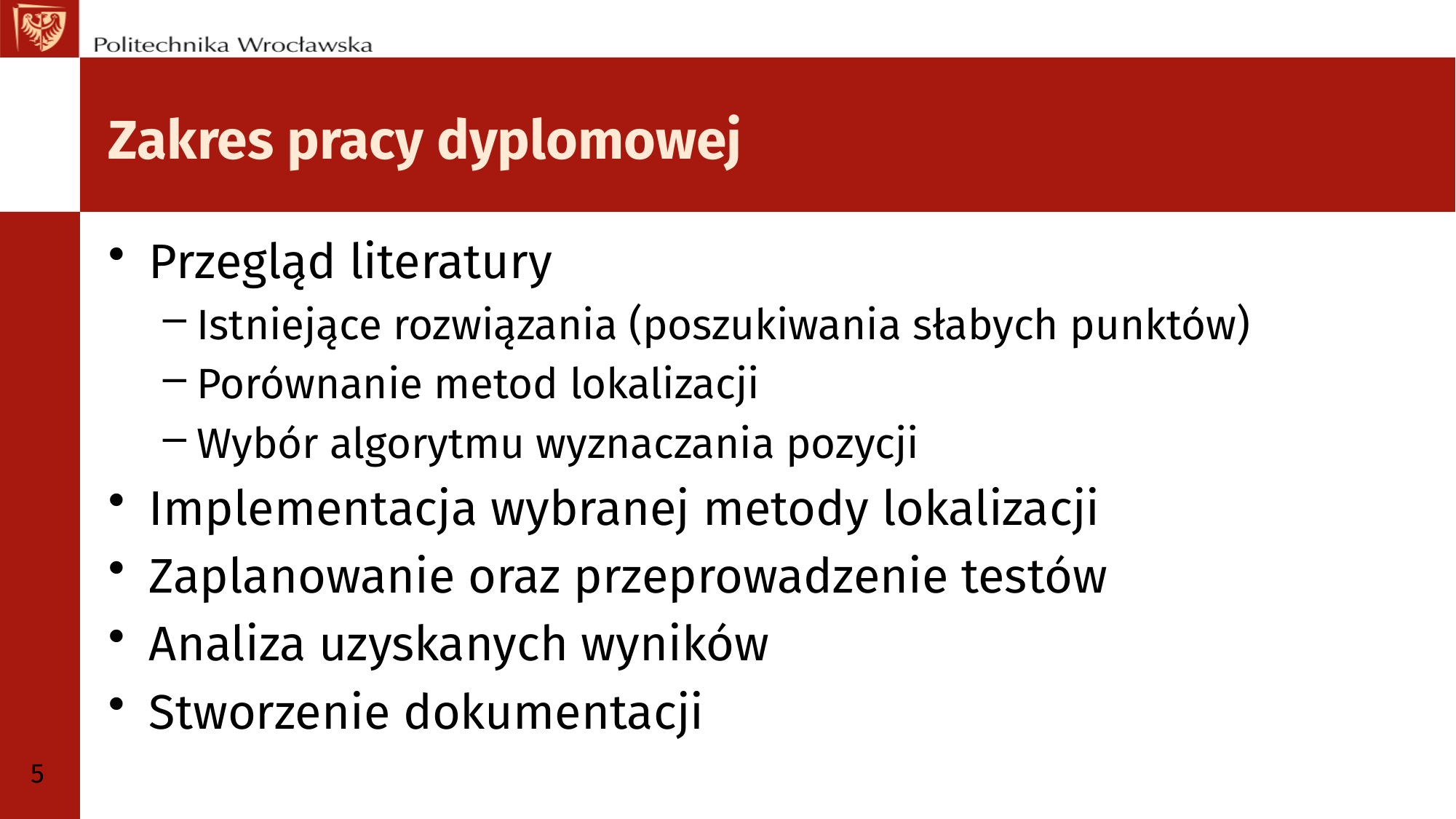

# Zakres pracy dyplomowej
Przegląd literatury
Istniejące rozwiązania (poszukiwania słabych punktów)
Porównanie metod lokalizacji
Wybór algorytmu wyznaczania pozycji
Implementacja wybranej metody lokalizacji
Zaplanowanie oraz przeprowadzenie testów
Analiza uzyskanych wyników
Stworzenie dokumentacji
5